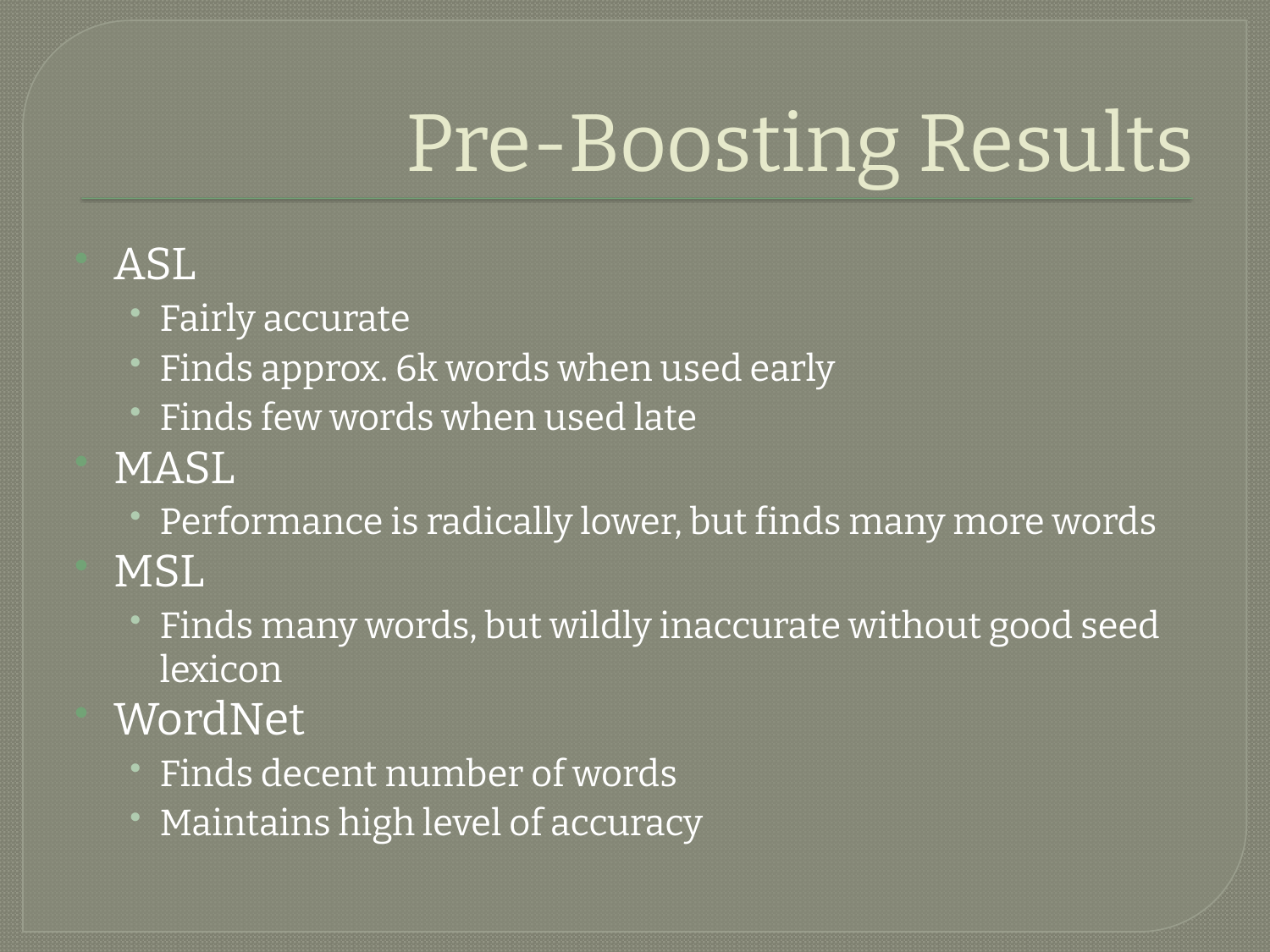

# Pre-Boosting Results
ASL
Fairly accurate
Finds approx. 6k words when used early
Finds few words when used late
MASL
Performance is radically lower, but finds many more words
MSL
Finds many words, but wildly inaccurate without good seed lexicon
WordNet
Finds decent number of words
Maintains high level of accuracy